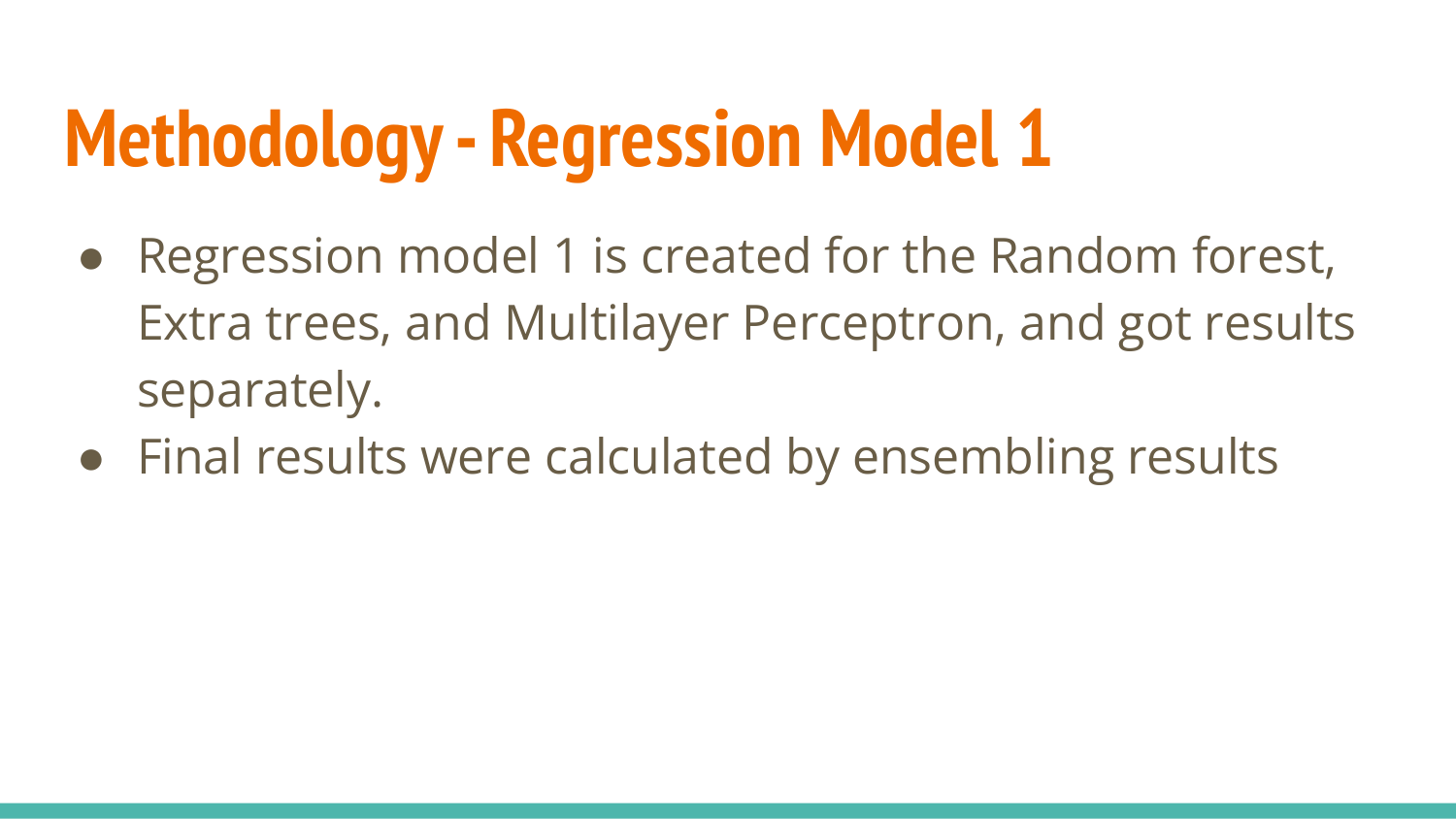

# Methodology - Regression Model 1
Regression model 1 is created for the Random forest, Extra trees, and Multilayer Perceptron, and got results separately.
Final results were calculated by ensembling results